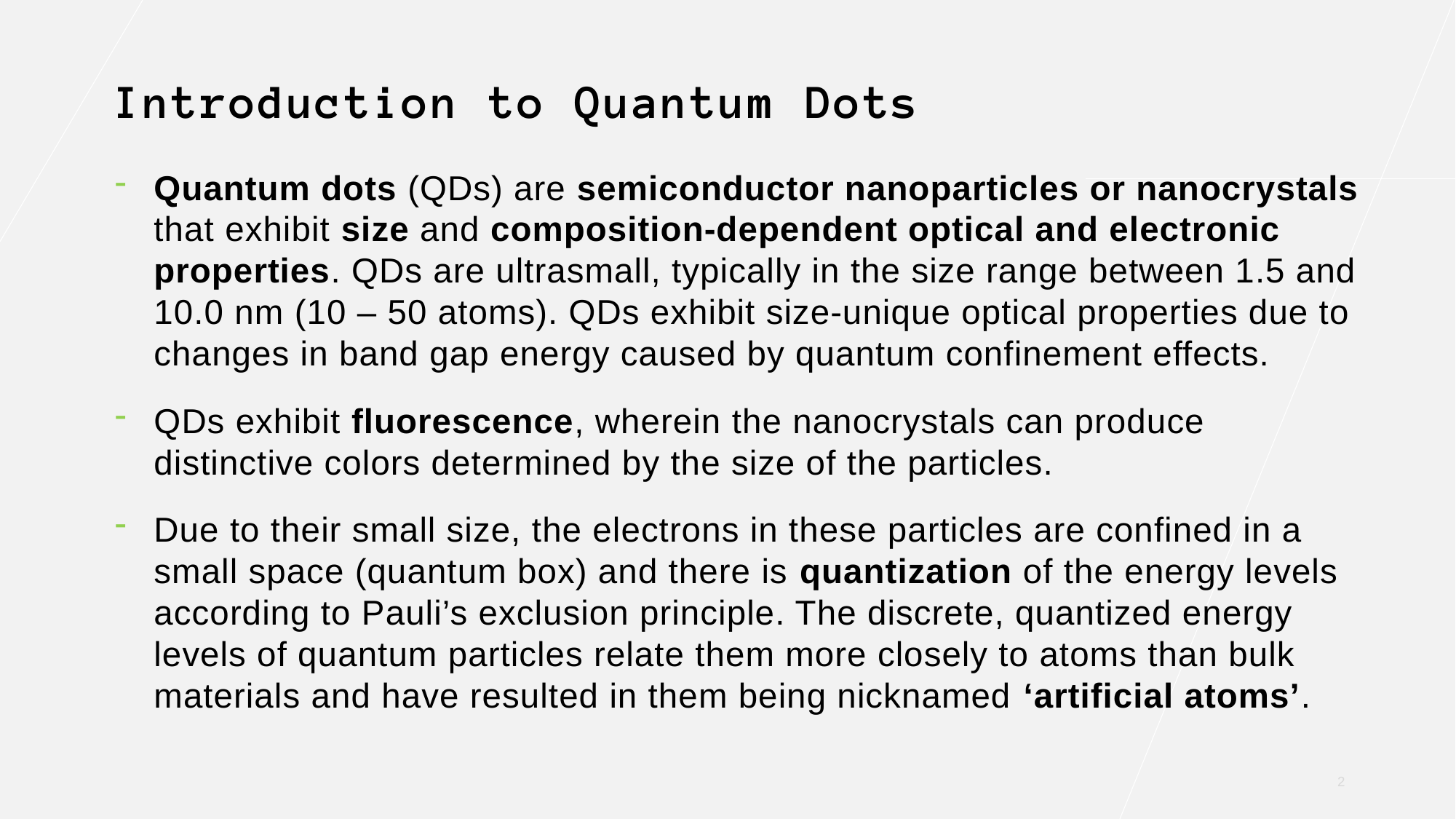

# Introduction to Quantum Dots
Quantum dots (QDs) are semiconductor nanoparticles or nanocrystals that exhibit size and composition-dependent optical and electronic properties. QDs are ultrasmall, typically in the size range between 1.5 and 10.0 nm (10 – 50 atoms). QDs exhibit size-unique optical properties due to changes in band gap energy caused by quantum confinement effects.
QDs exhibit fluorescence, wherein the nanocrystals can produce distinctive colors determined by the size of the particles.
Due to their small size, the electrons in these particles are confined in a small space (quantum box) and there is quantization of the energy levels according to Pauli’s exclusion principle. The discrete, quantized energy levels of quantum particles relate them more closely to atoms than bulk materials and have resulted in them being nicknamed ‘artificial atoms’.
2